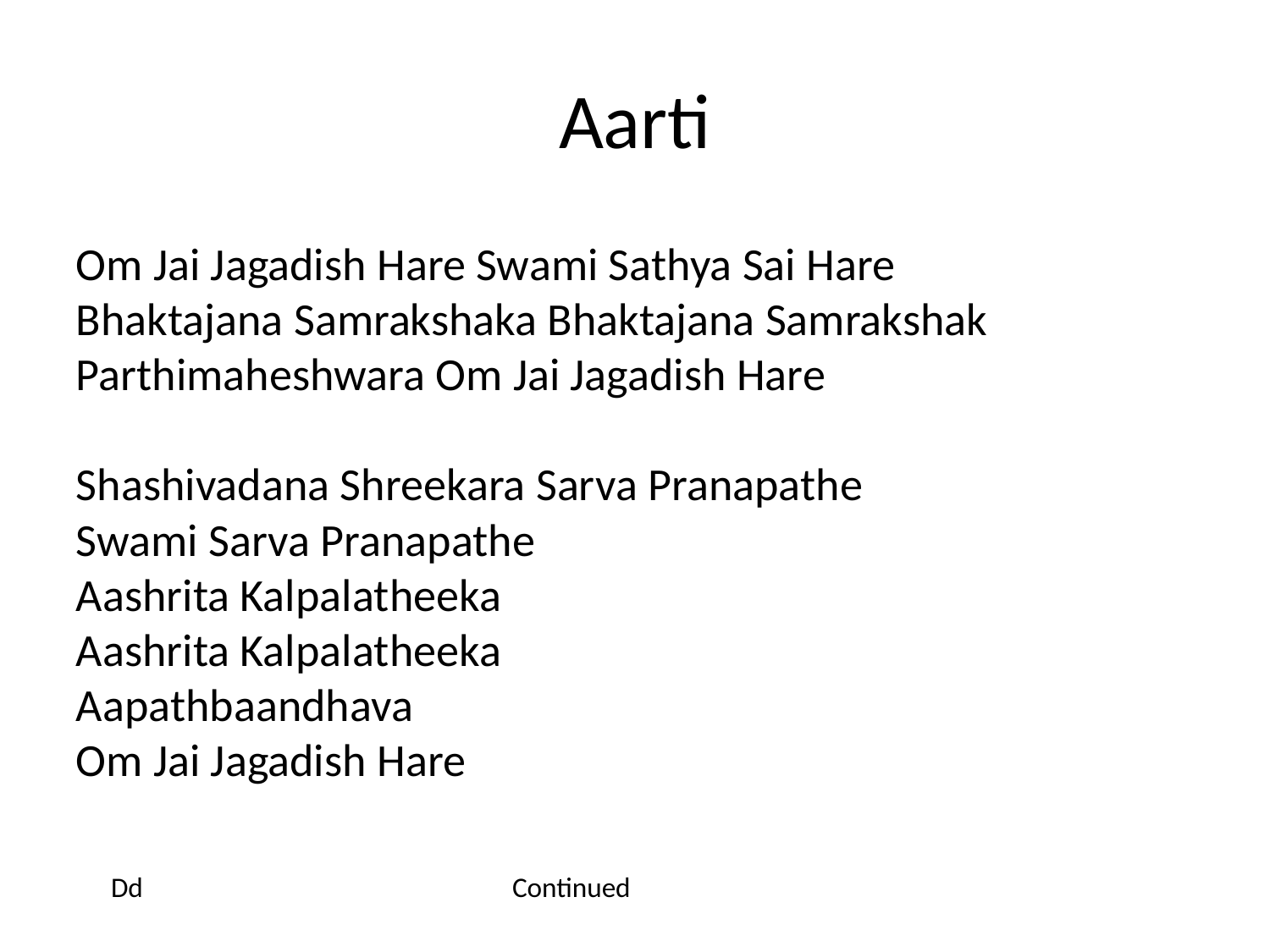

# Aarti

Om Jai Jagadish Hare Swami Sathya Sai Hare
Bhaktajana Samrakshaka Bhaktajana Samrakshak
Parthimaheshwara Om Jai Jagadish Hare

Shashivadana Shreekara Sarva Pranapathe
Swami Sarva Pranapathe
Aashrita Kalpalatheeka
Aashrita Kalpalatheeka
Aapathbaandhava
Om Jai Jagadish Hare

Dd

Continued